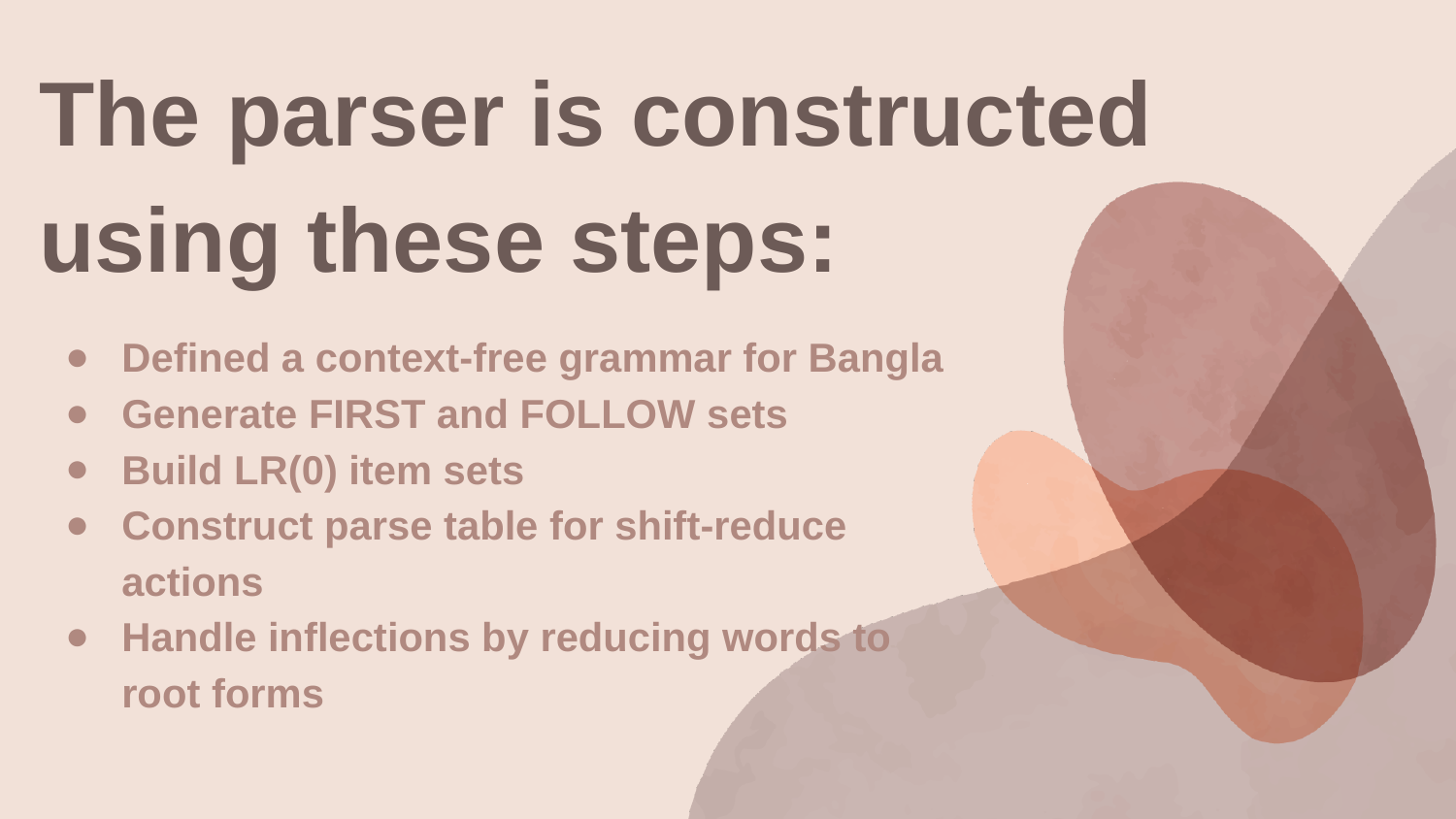

# The parser is constructed using these steps:

Defined a context-free grammar for Bangla
Generate FIRST and FOLLOW sets
Build LR(0) item sets
Construct parse table for shift-reduce actions
Handle inflections by reducing words to root forms